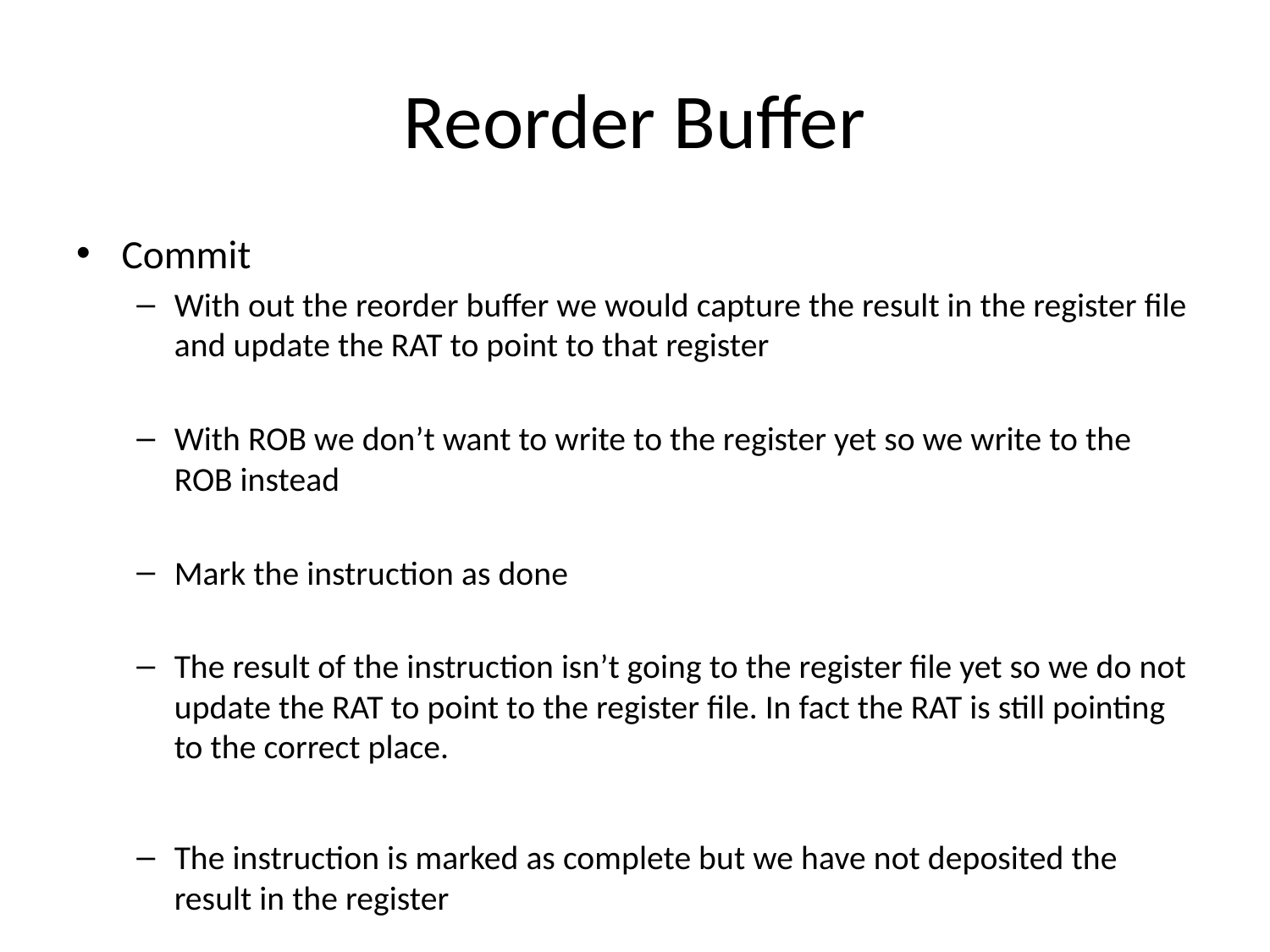

# Reorder Buffer
Commit
With out the reorder buffer we would capture the result in the register file and update the RAT to point to that register

With ROB we don’t want to write to the register yet so we write to the ROB instead

Mark the instruction as done

The result of the instruction isn’t going to the register file yet so we do not update the RAT to point to the register file. In fact the RAT is still pointing to the correct place.

The instruction is marked as complete but we have not deposited the result in the register